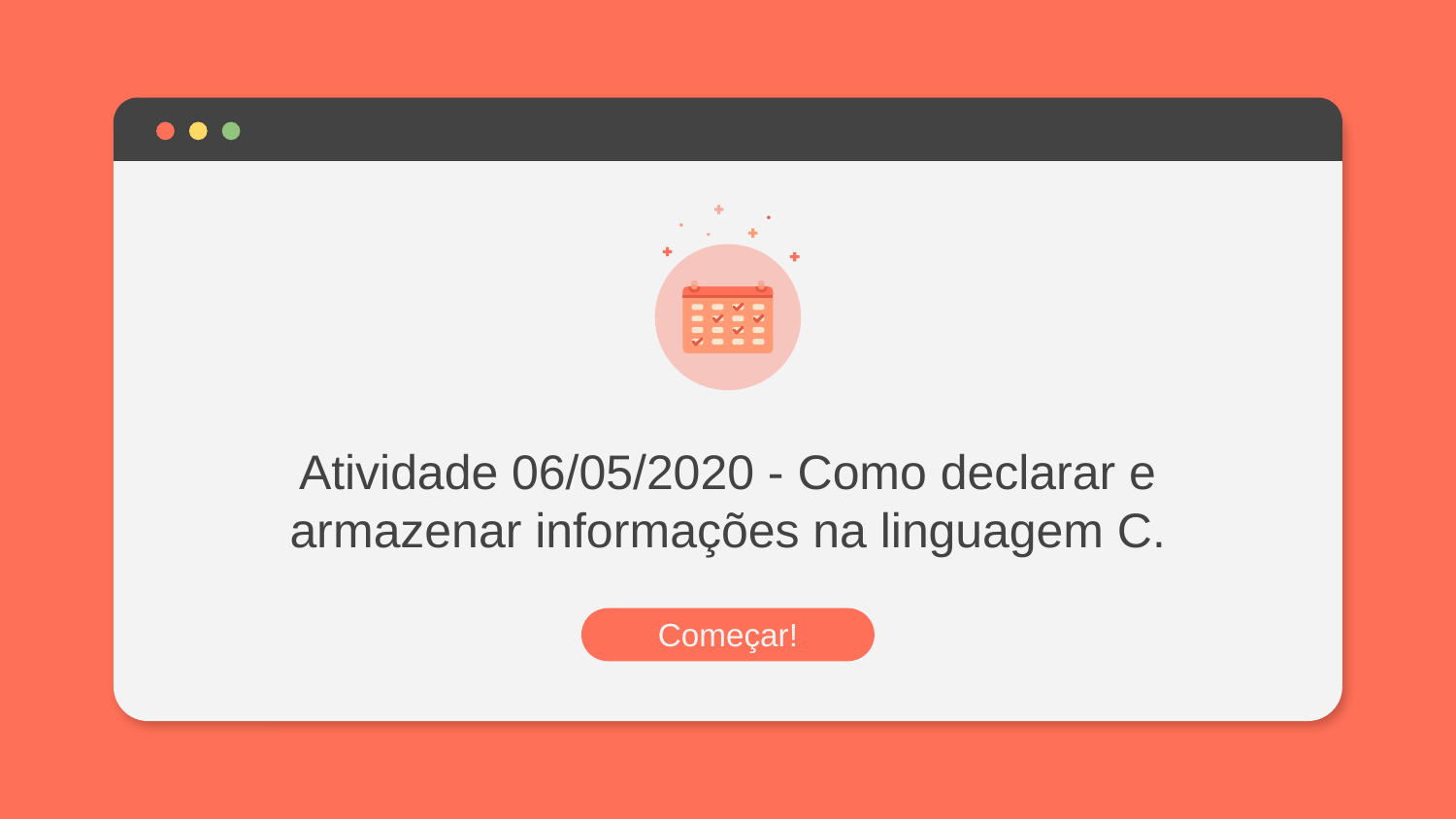

# Atividade 06/05/2020 - Como declarar e armazenar informações na linguagem C.

Começar!